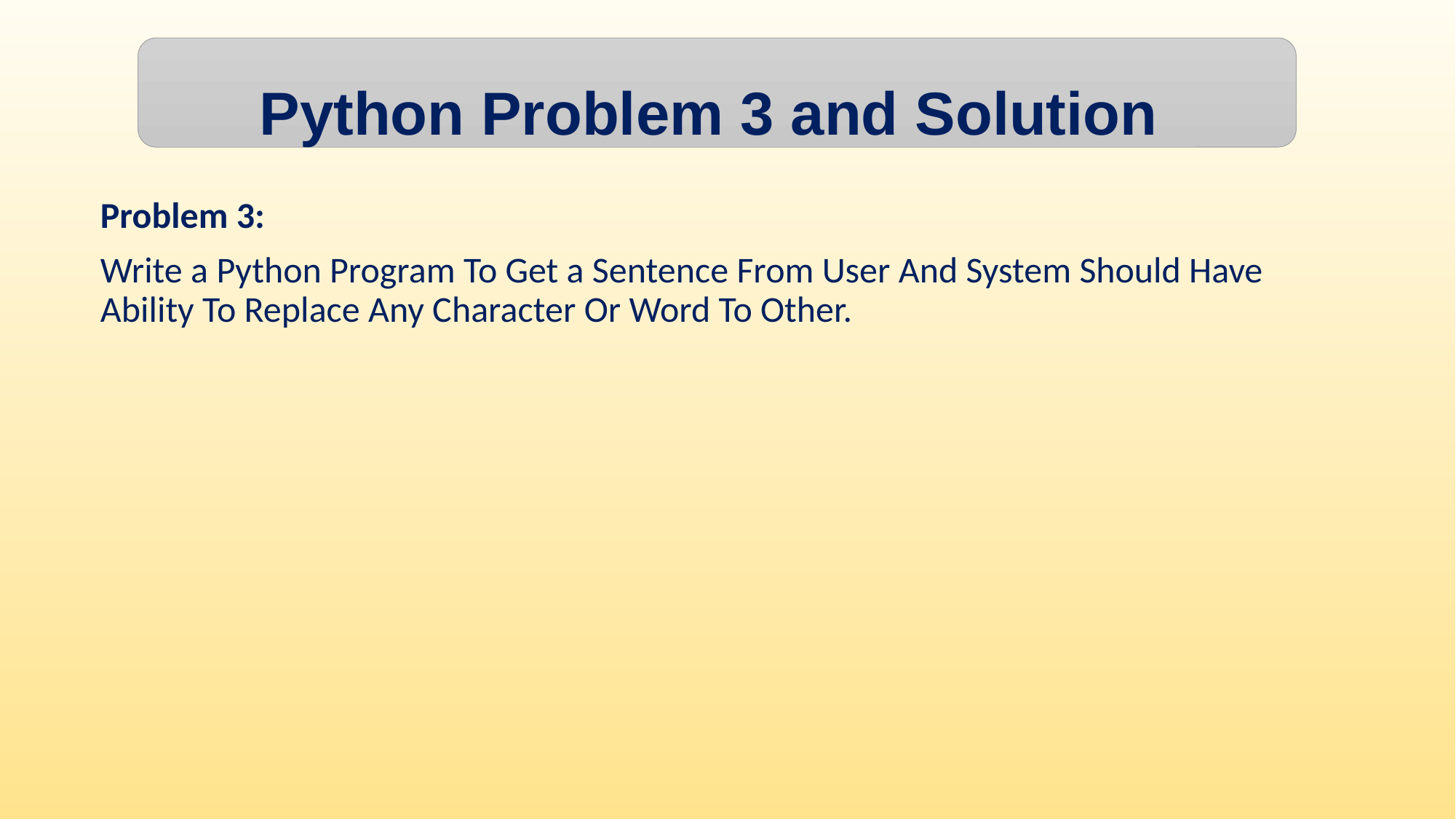

Python Problem 3 and Solution
Problem 3:
Write a Python Program To Get a Sentence From User And System Should Have Ability To Replace Any Character Or Word To Other.